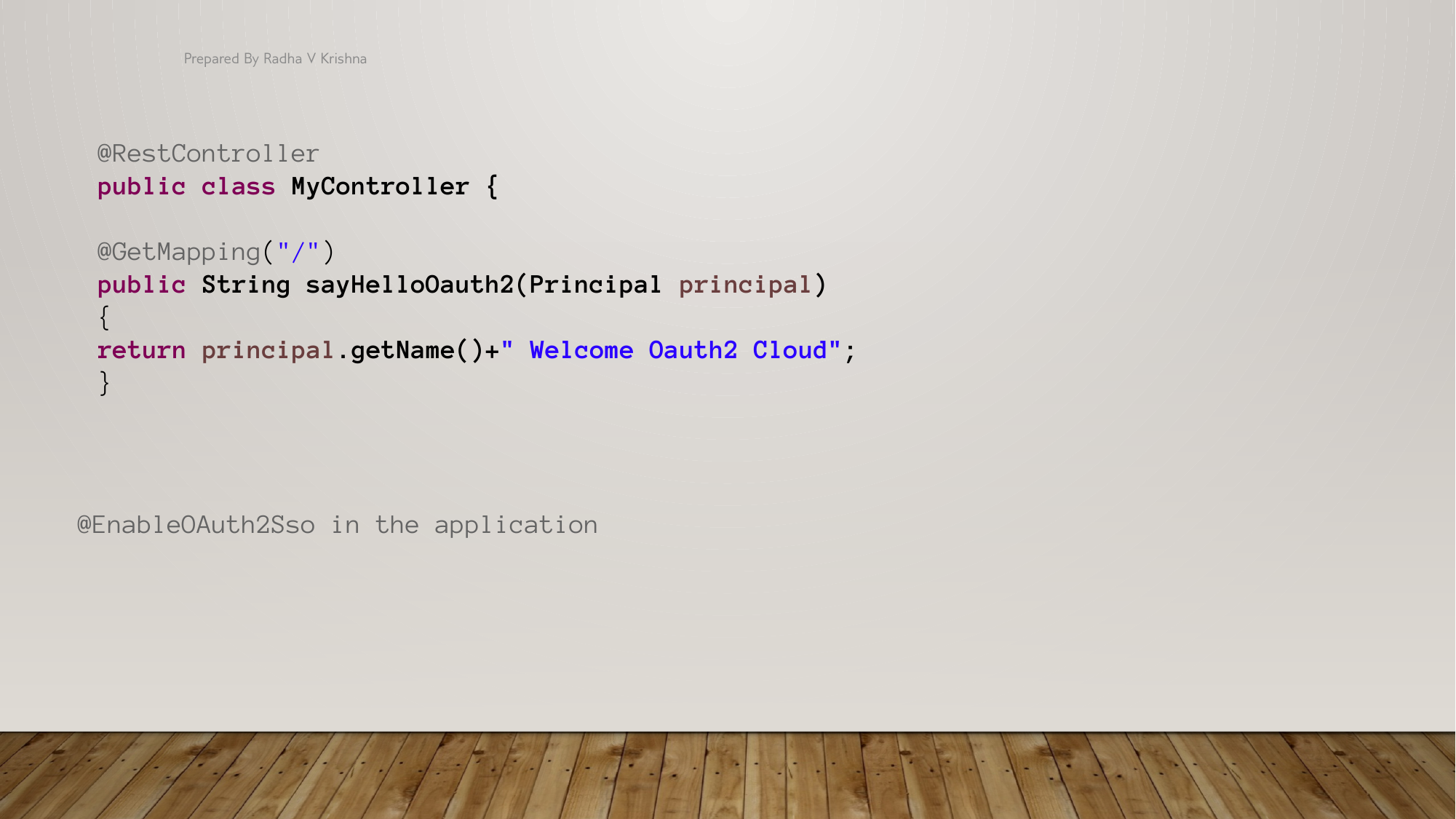

Prepared By Radha V Krishna
@RestController
public class MyController {

@GetMapping("/")
public String sayHelloOauth2(Principal principal)
{
return principal.getName()+" Welcome Oauth2 Cloud";
}
@EnableOAuth2Sso in the application